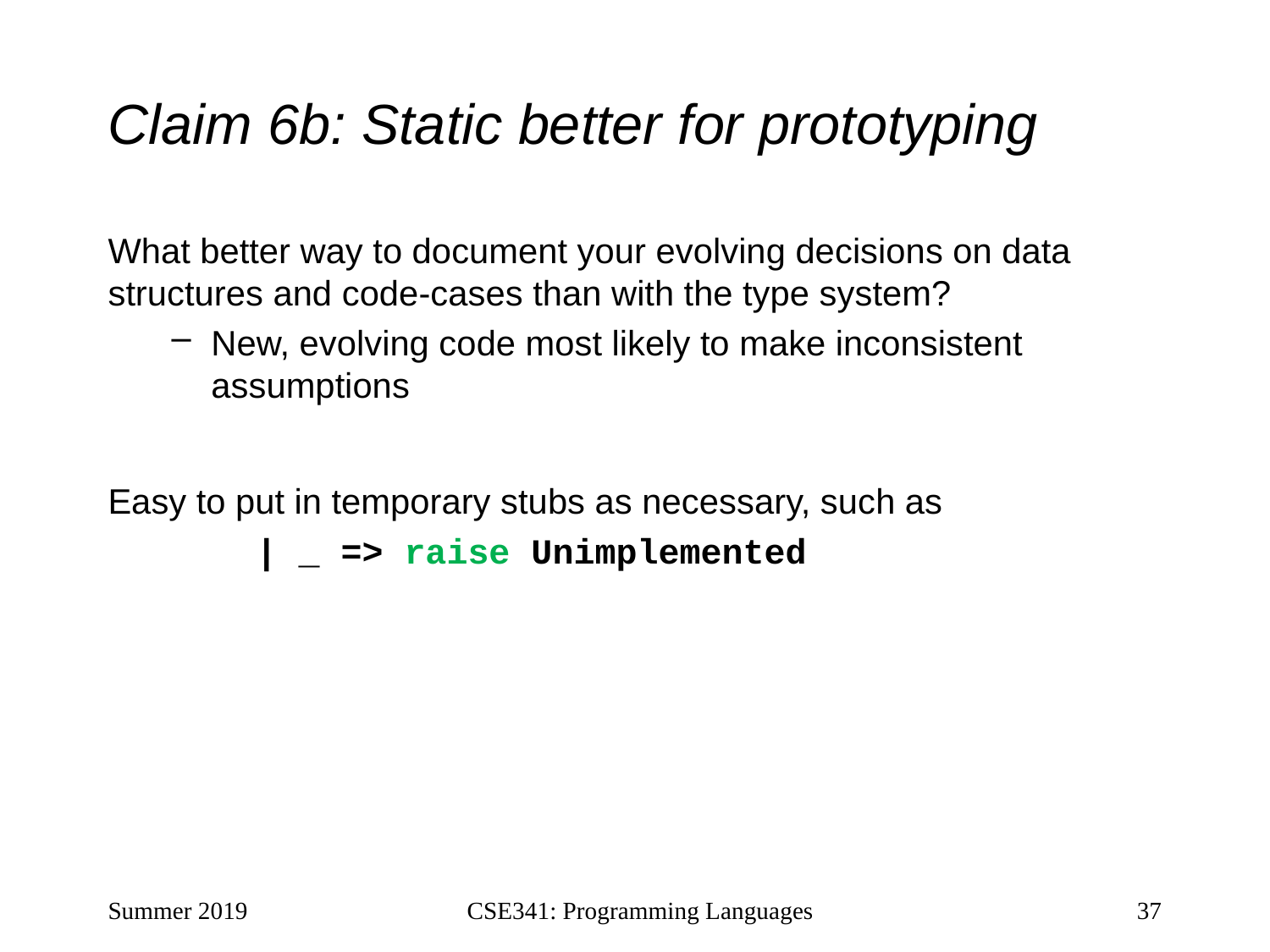

# Claim 6b: Static better for prototyping
What better way to document your evolving decisions on data structures and code-cases than with the type system?
New, evolving code most likely to make inconsistent assumptions

Easy to put in temporary stubs as necessary, such as
    | _ => raise Unimplemented
Summer 2019
CSE341: Programming Languages
37